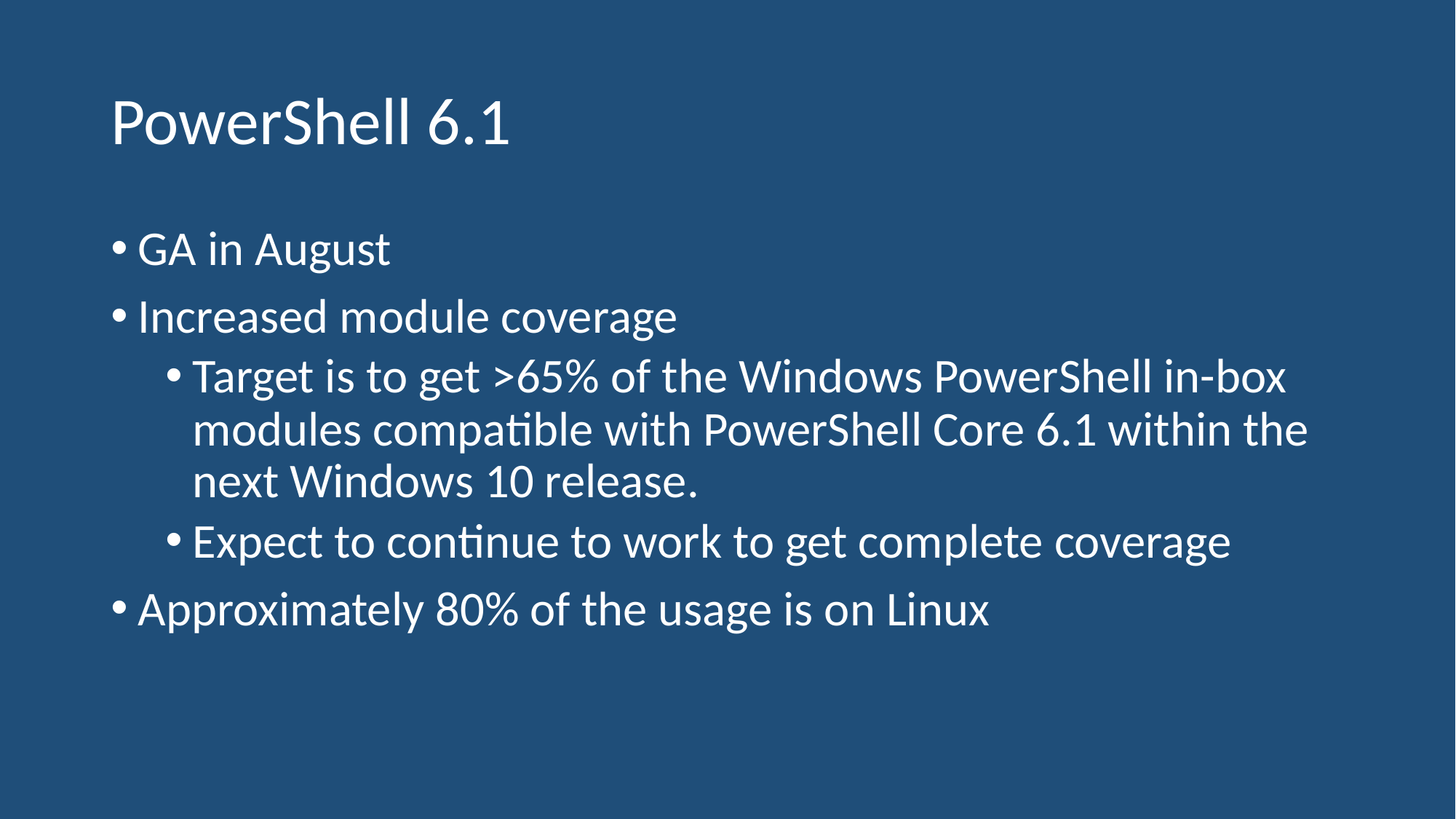

# PowerShell 6.1
GA in August
Increased module coverage
Target is to get >65% of the Windows PowerShell in-box modules compatible with PowerShell Core 6.1 within the next Windows 10 release.
Expect to continue to work to get complete coverage
Approximately 80% of the usage is on Linux